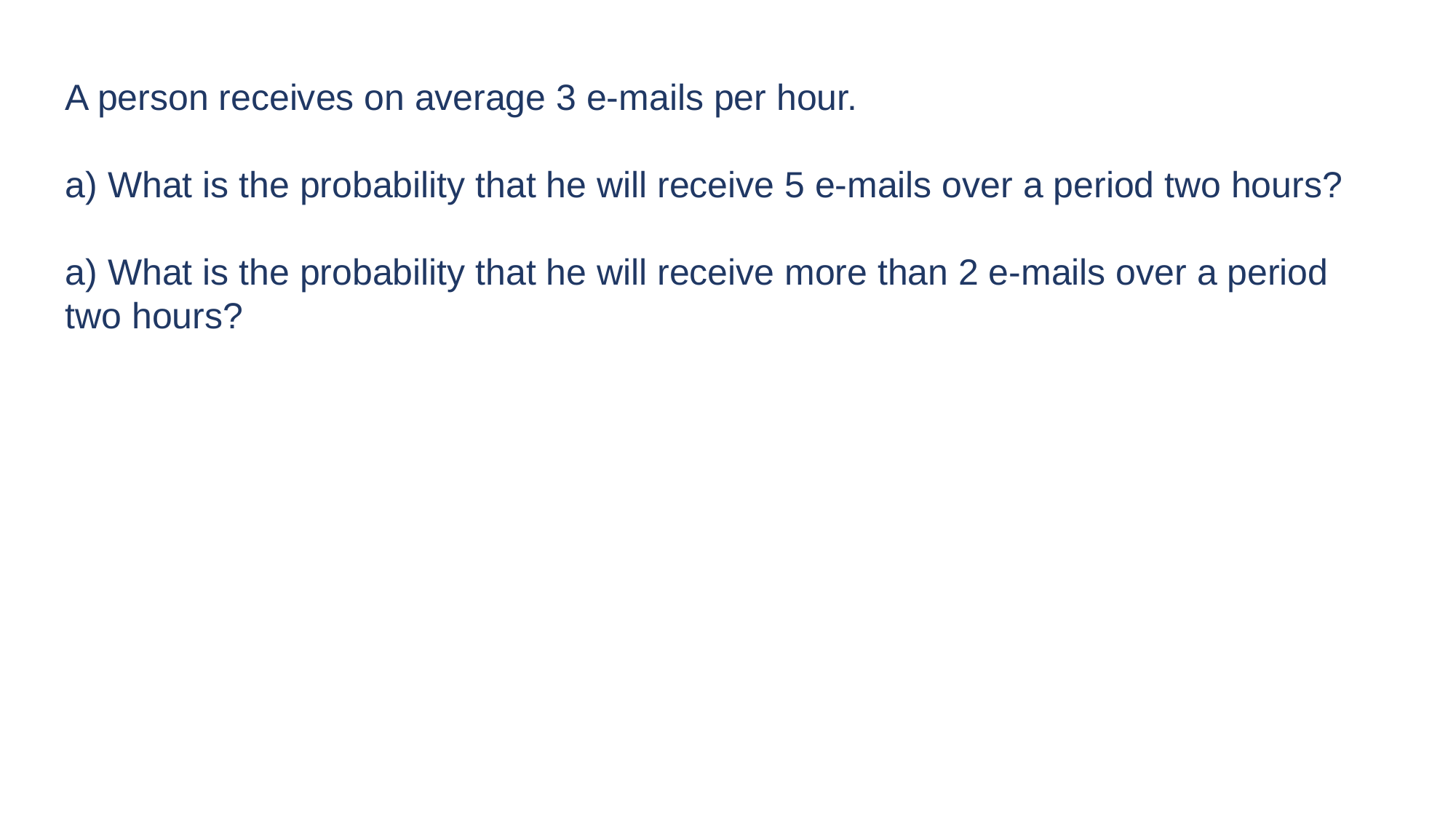

A person receives on average 3 e-mails per hour.
a) What is the probability that he will receive 5 e-mails over a period two hours?
a) What is the probability that he will receive more than 2 e-mails over a period two hours?